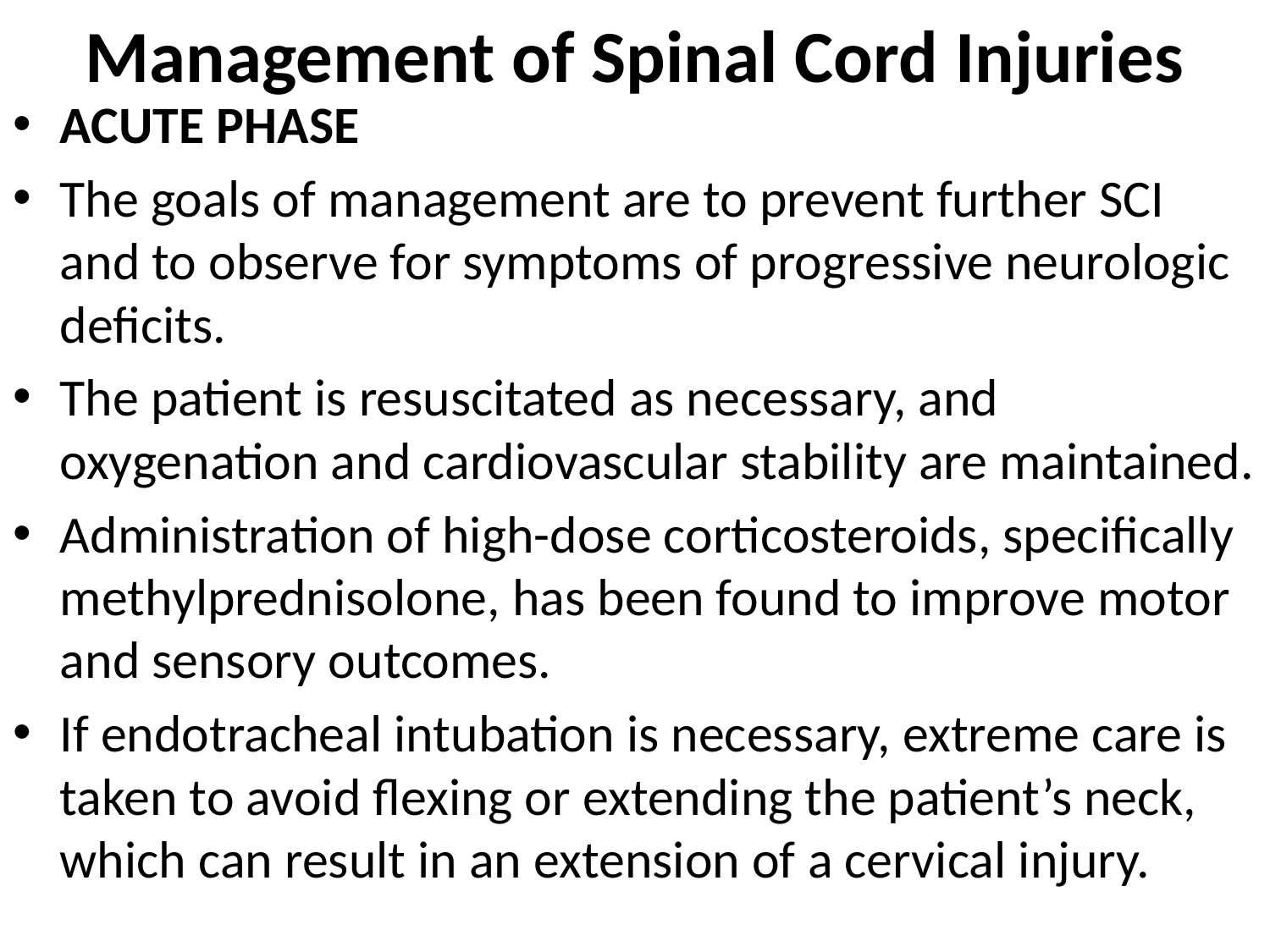

# Management of Spinal Cord Injuries
ACUTE PHASE
The goals of management are to prevent further SCI and to observe for symptoms of progressive neurologic deficits.
The patient is resuscitated as necessary, and oxygenation and cardiovascular stability are maintained.
Administration of high-dose corticosteroids, specifically methylprednisolone, has been found to improve motor and sensory outcomes.
If endotracheal intubation is necessary, extreme care is taken to avoid flexing or extending the patient’s neck, which can result in an extension of a cervical injury.